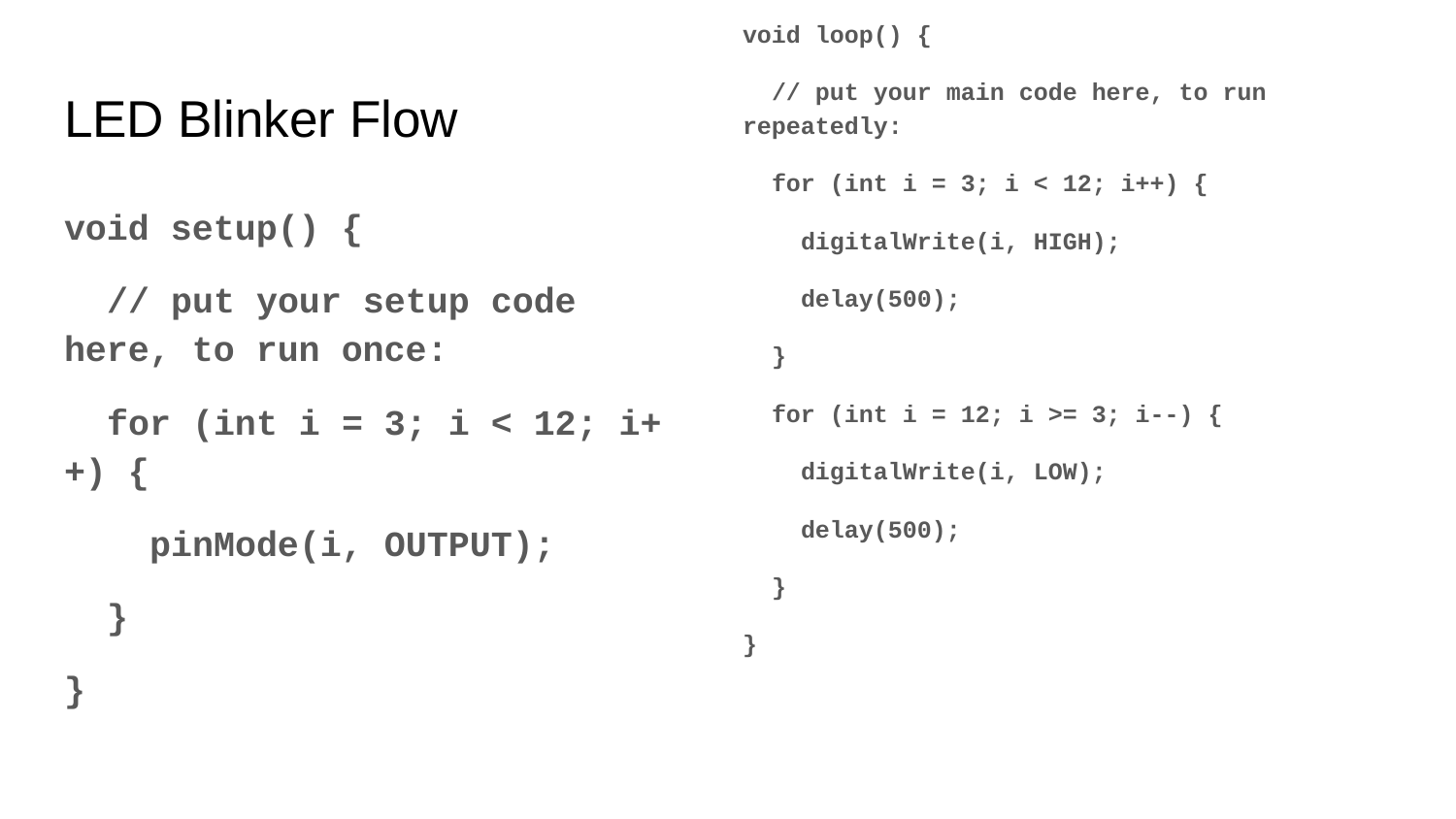

void loop() {
  // put your main code here, to run repeatedly:
  for (int i = 3; i < 12; i++) {
    digitalWrite(i, HIGH);
    delay(500);
  }
  for (int i = 12; i >= 3; i--) {
    digitalWrite(i, LOW);
    delay(500);
  }
}

# LED Blinker Flow
void setup() {
  // put your setup code here, to run once:
  for (int i = 3; i < 12; i++) {
    pinMode(i, OUTPUT);
  }
}